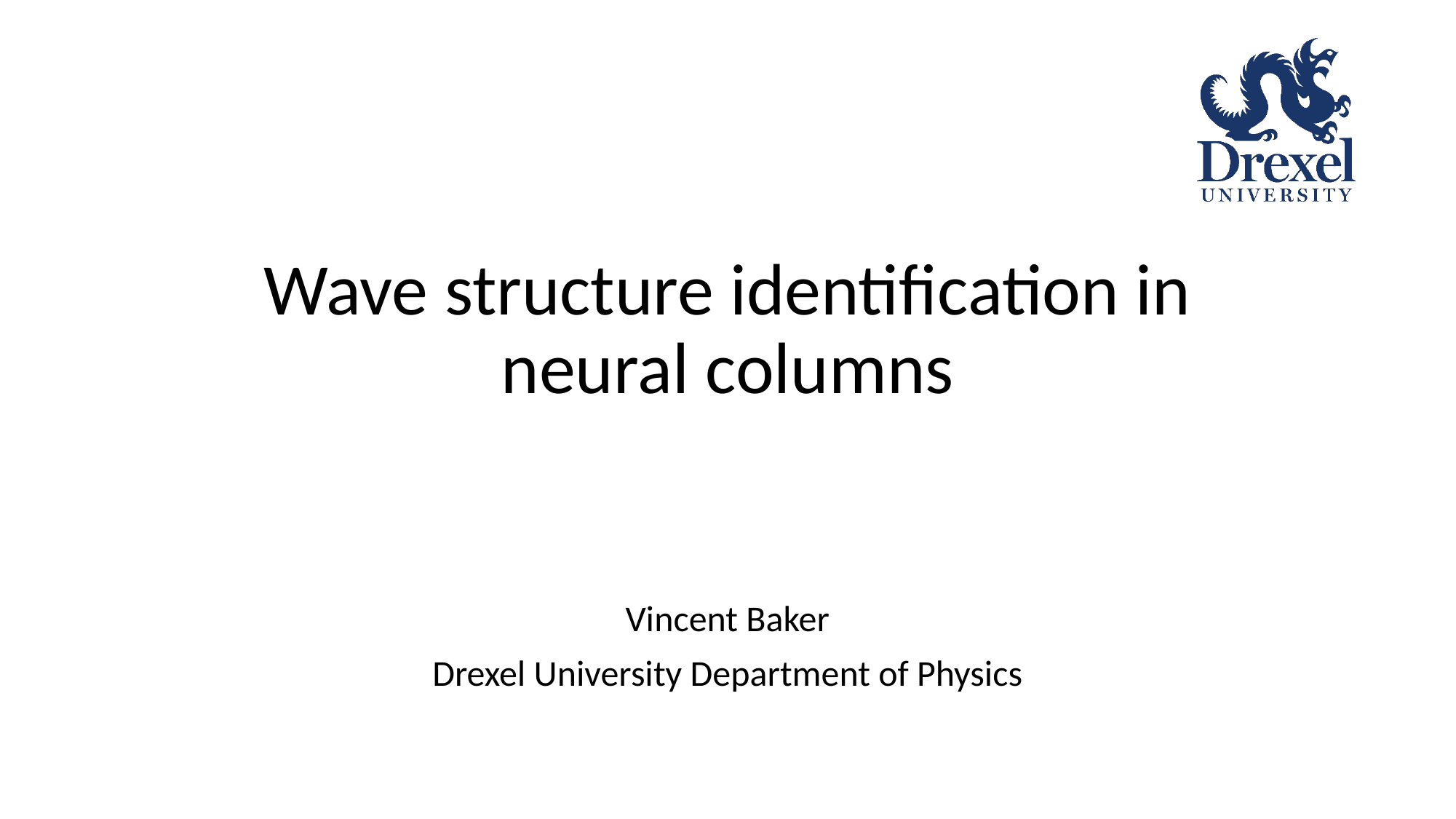

# Wave structure identification in neural columns
Vincent Baker
Drexel University Department of Physics